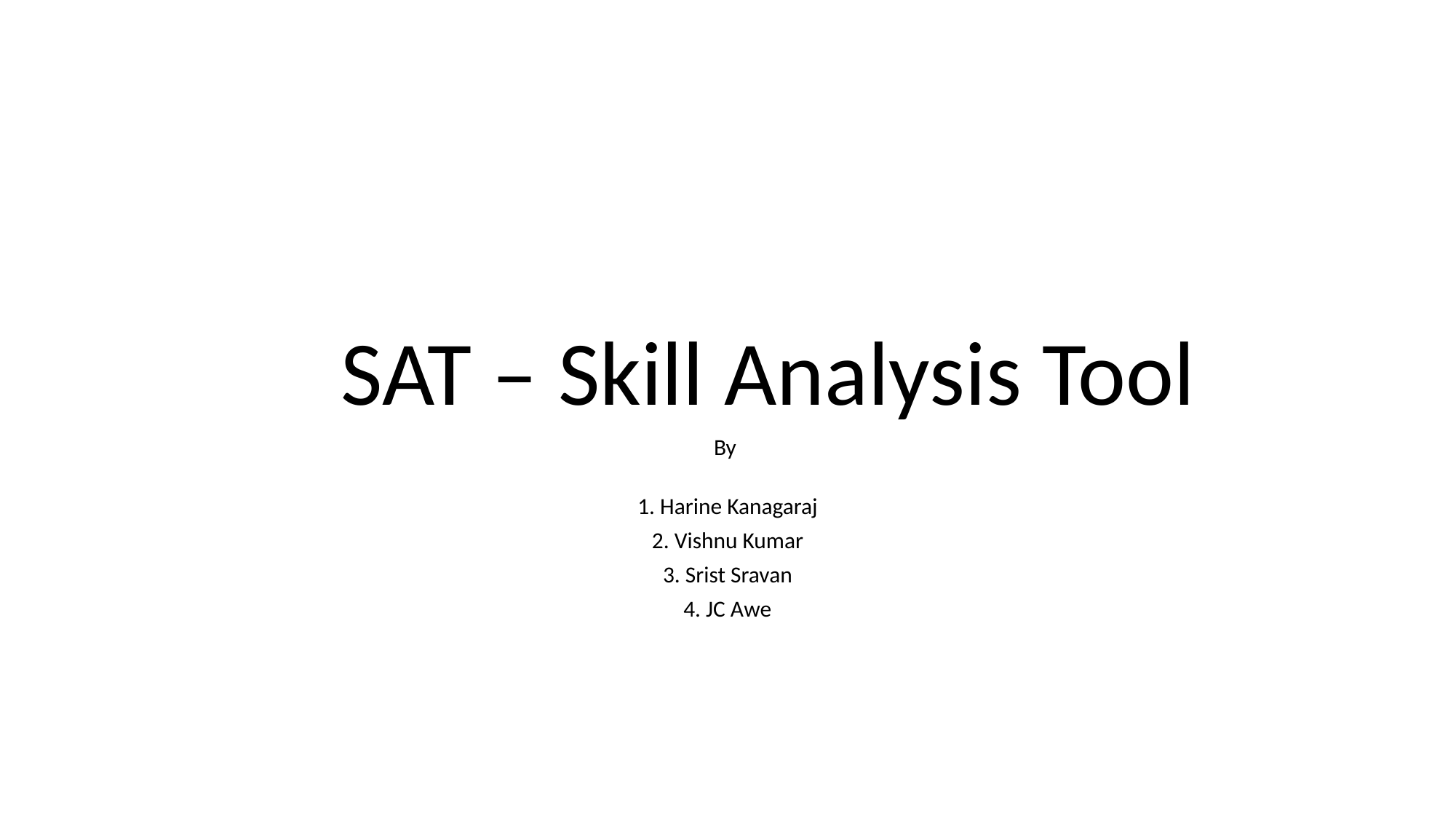

# SAT – Skill Analysis Tool
By
1. Harine Kanagaraj
2. Vishnu Kumar
3. Srist Sravan
4. JC Awe